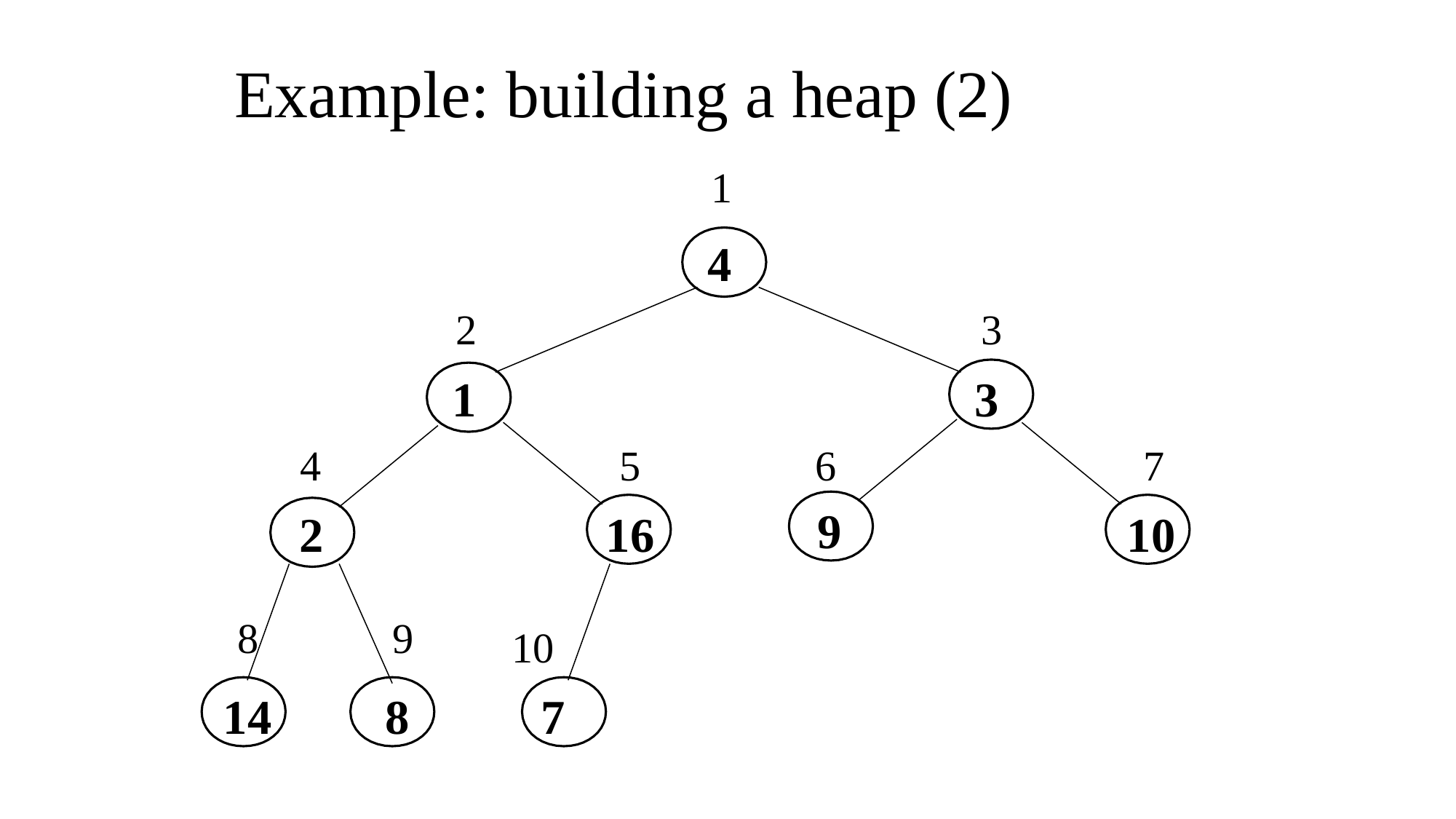

Example: building a heap (2)
1
4

2
1
3
3

4
2
5
16
7
10

6
9

8
14
9
8
10
7